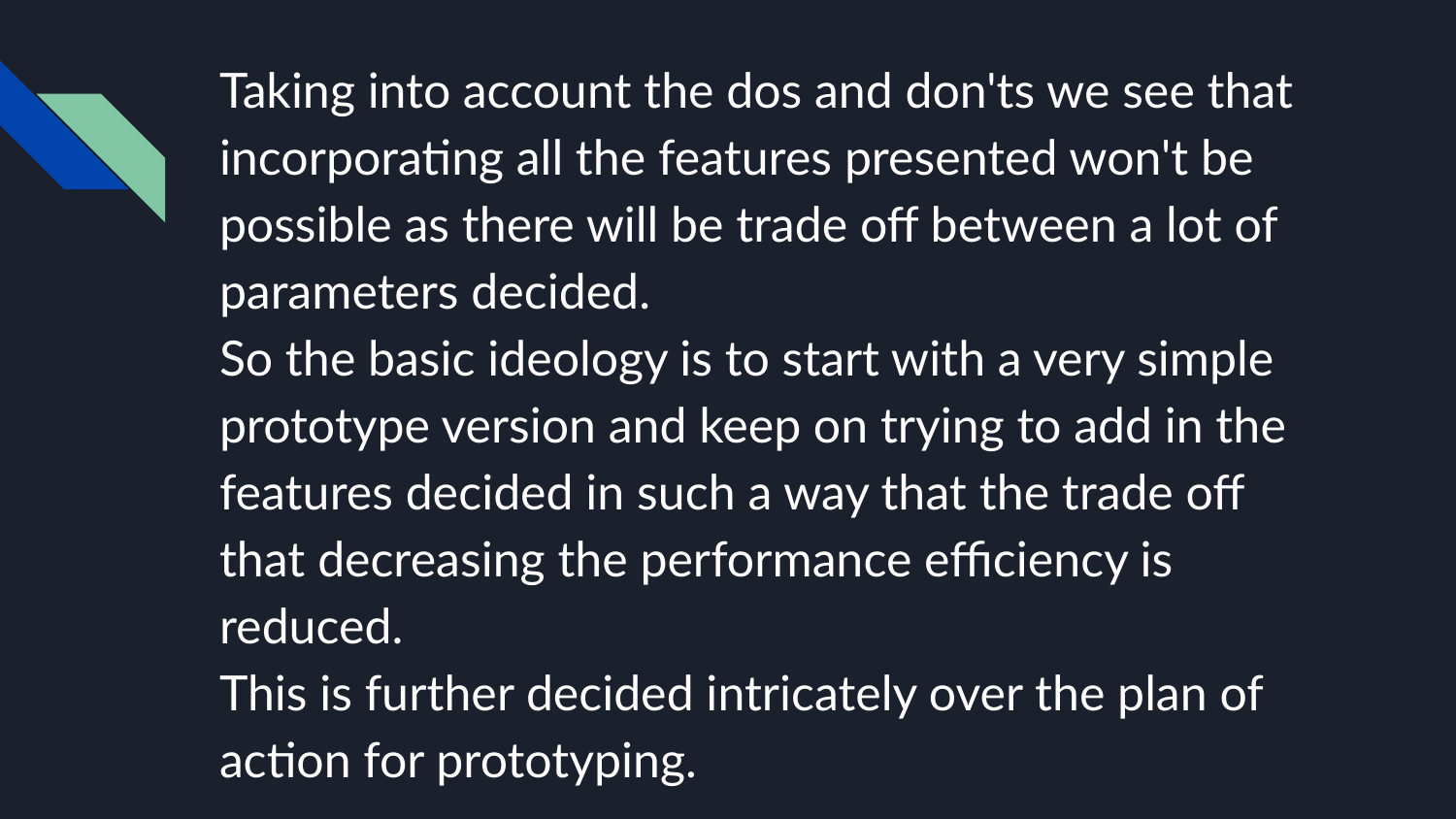

Taking into account the dos and don'ts we see that incorporating all the features presented won't be possible as there will be trade off between a lot of parameters decided.
So the basic ideology is to start with a very simple prototype version and keep on trying to add in the features decided in such a way that the trade off that decreasing the performance efficiency is reduced.
This is further decided intricately over the plan of action for prototyping.